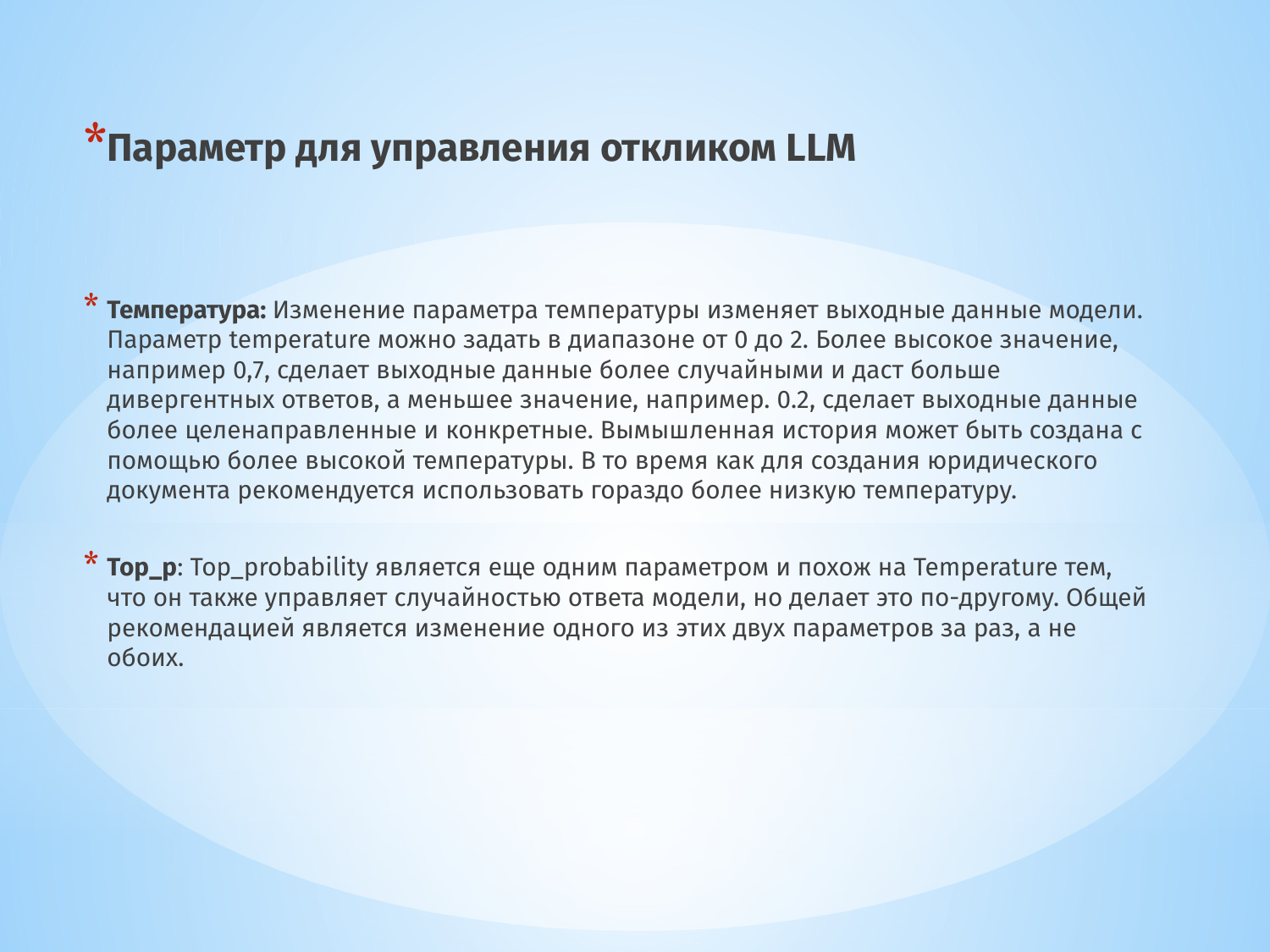

Параметр для управления откликом LLM

Температура: Изменение параметра температуры изменяет выходные данные модели. Параметр temperature можно задать в диапазоне от 0 до 2. Более высокое значение, например 0,7, сделает выходные данные более случайными и даст больше дивергентных ответов, а меньшее значение, например. 0.2, сделает выходные данные более целенаправленные и конкретные. Вымышленная история может быть создана с помощью более высокой температуры. В то время как для создания юридического документа рекомендуется использовать гораздо более низкую температуру.

Тоp_р: Top_probability является еще одним параметром и похож на Temperature тем, что он также управляет случайностью ответа модели, но делает это по-другому. Общей рекомендацией является изменение одного из этих двух параметров за раз, а не обоих.